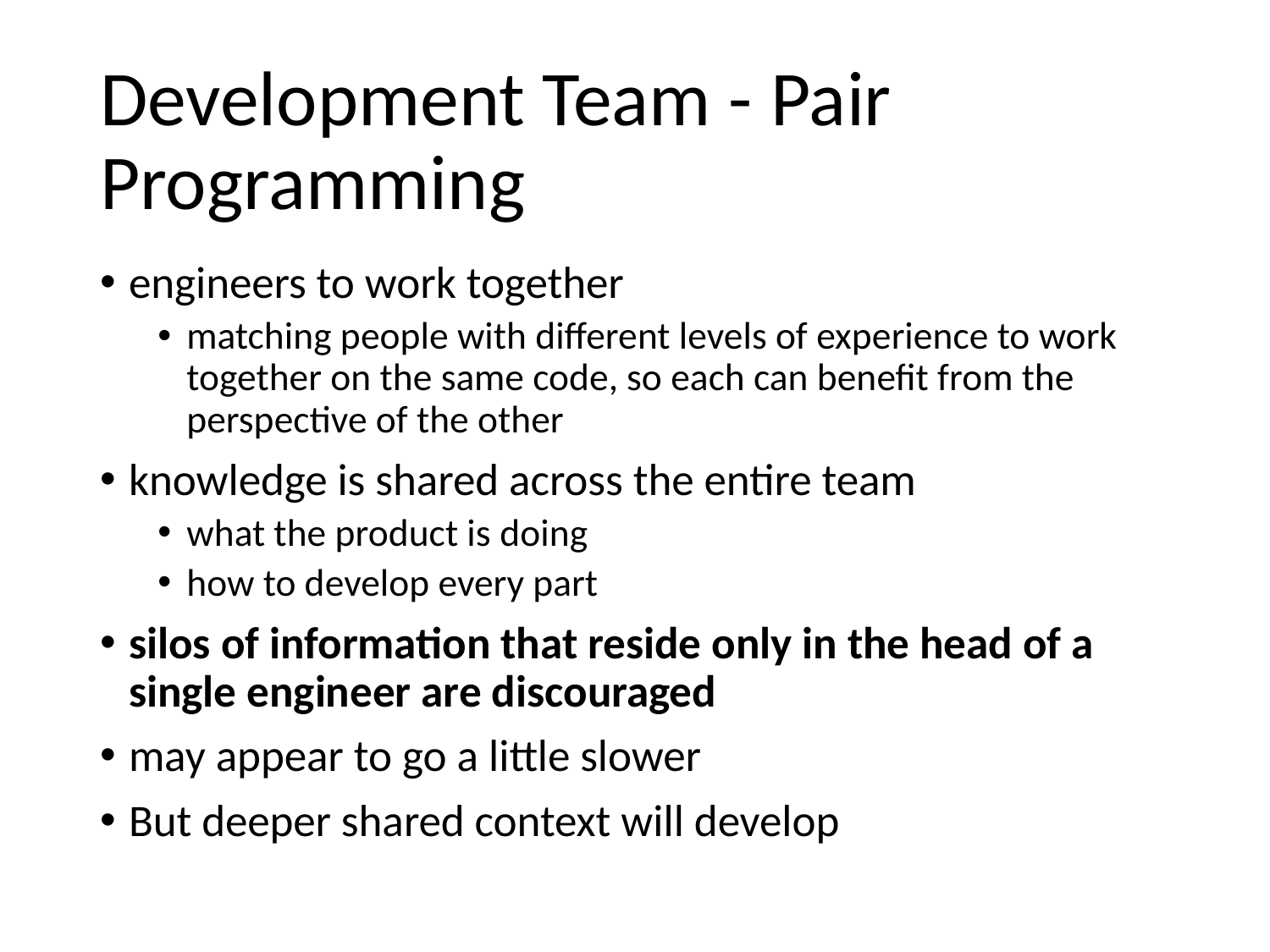

# Development Team - Pair Programming
engineers to work together
matching people with different levels of experience to work together on the same code, so each can benefit from the perspective of the other
knowledge is shared across the entire team
what the product is doing
how to develop every part
silos of information that reside only in the head of a single engineer are discouraged
may appear to go a little slower
But deeper shared context will develop